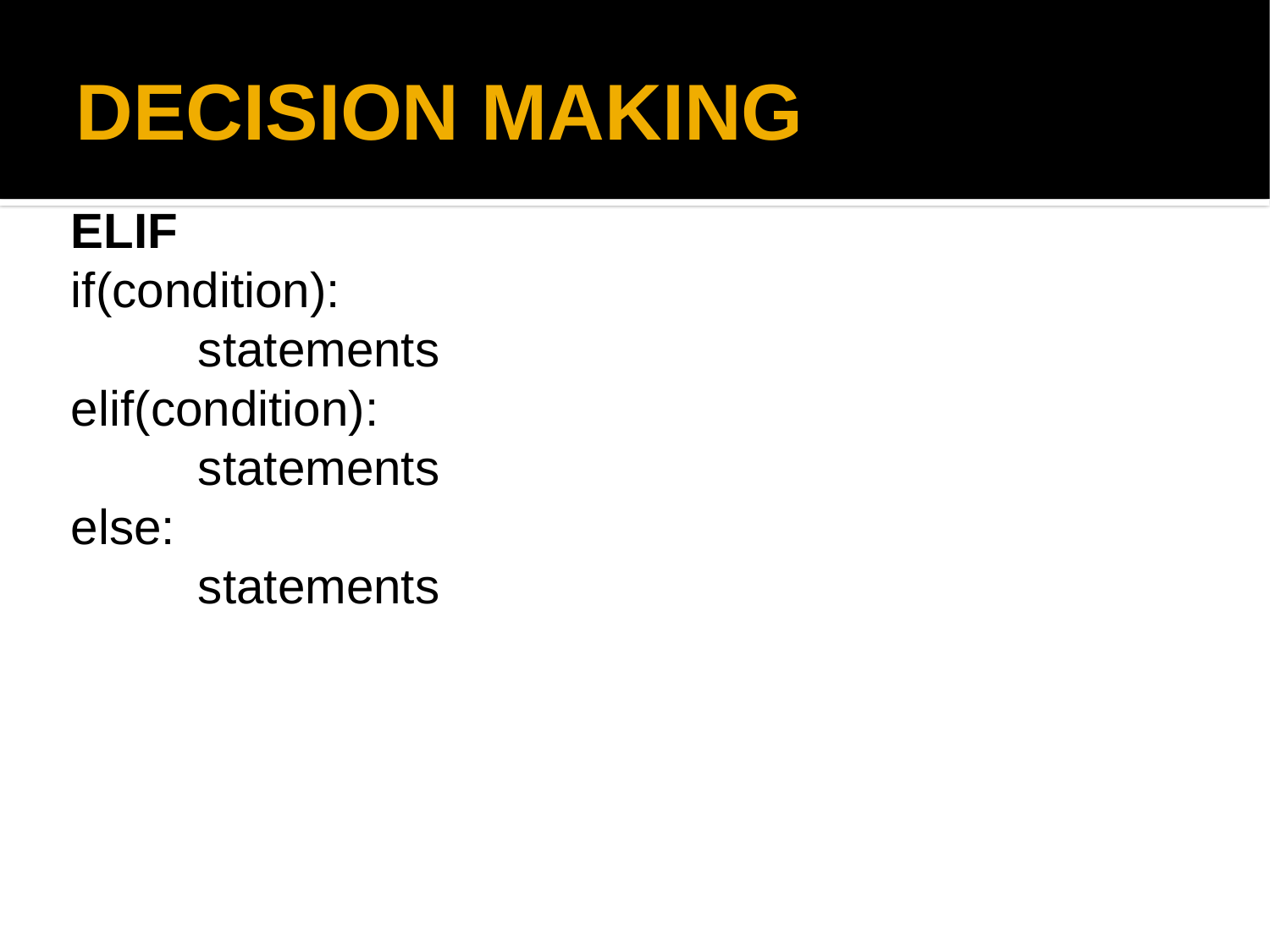

DECISION MAKING
ELIF
if(condition):
	statements
elif(condition):
	statements
else:
	statements